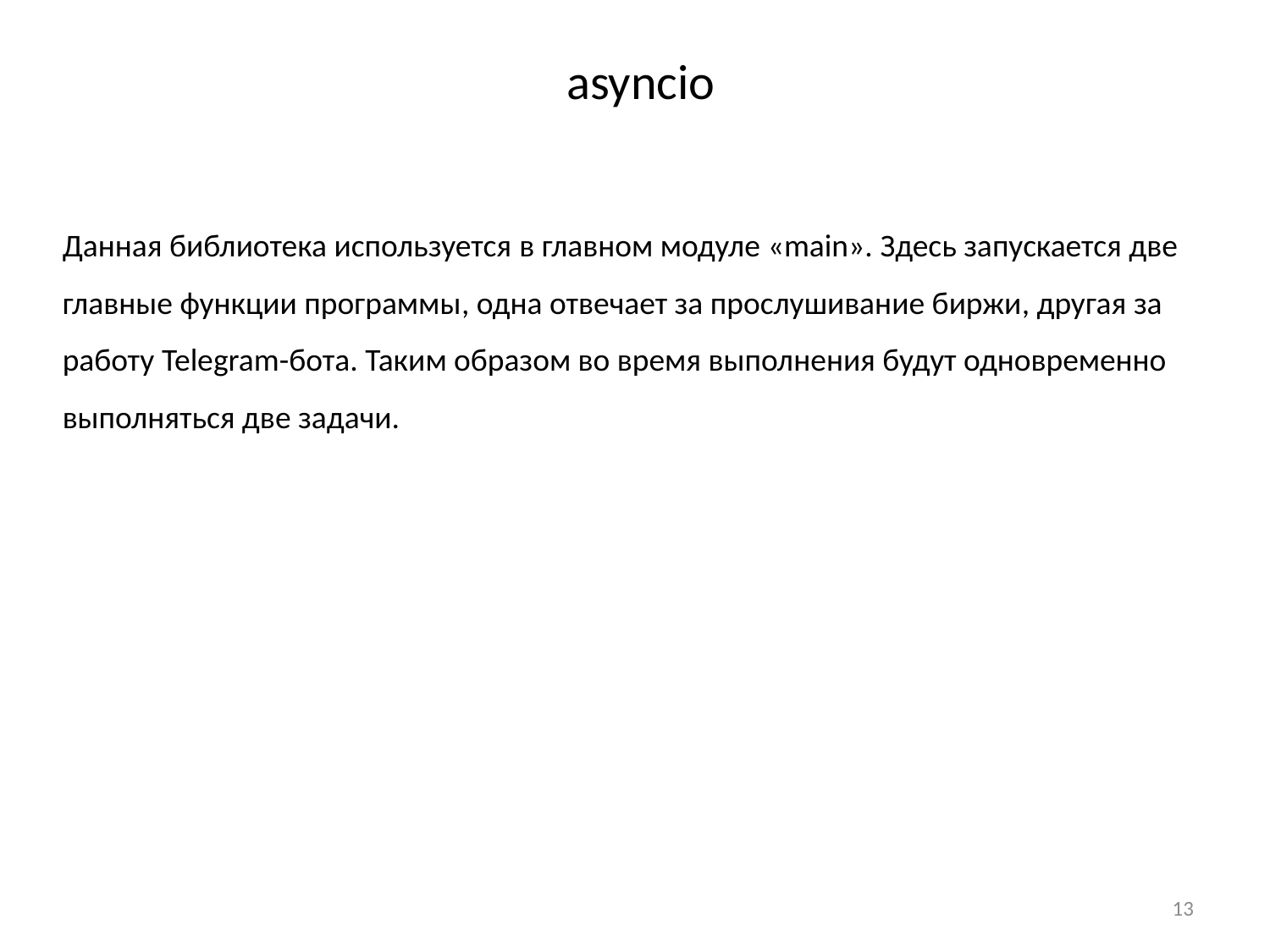

# asyncio
Данная библиотека используется в главном модуле «main». Здесь запускается две главные функции программы, одна отвечает за прослушивание биржи, другая за работу Telegram-бота. Таким образом во время выполнения будут одновременно выполняться две задачи.
13